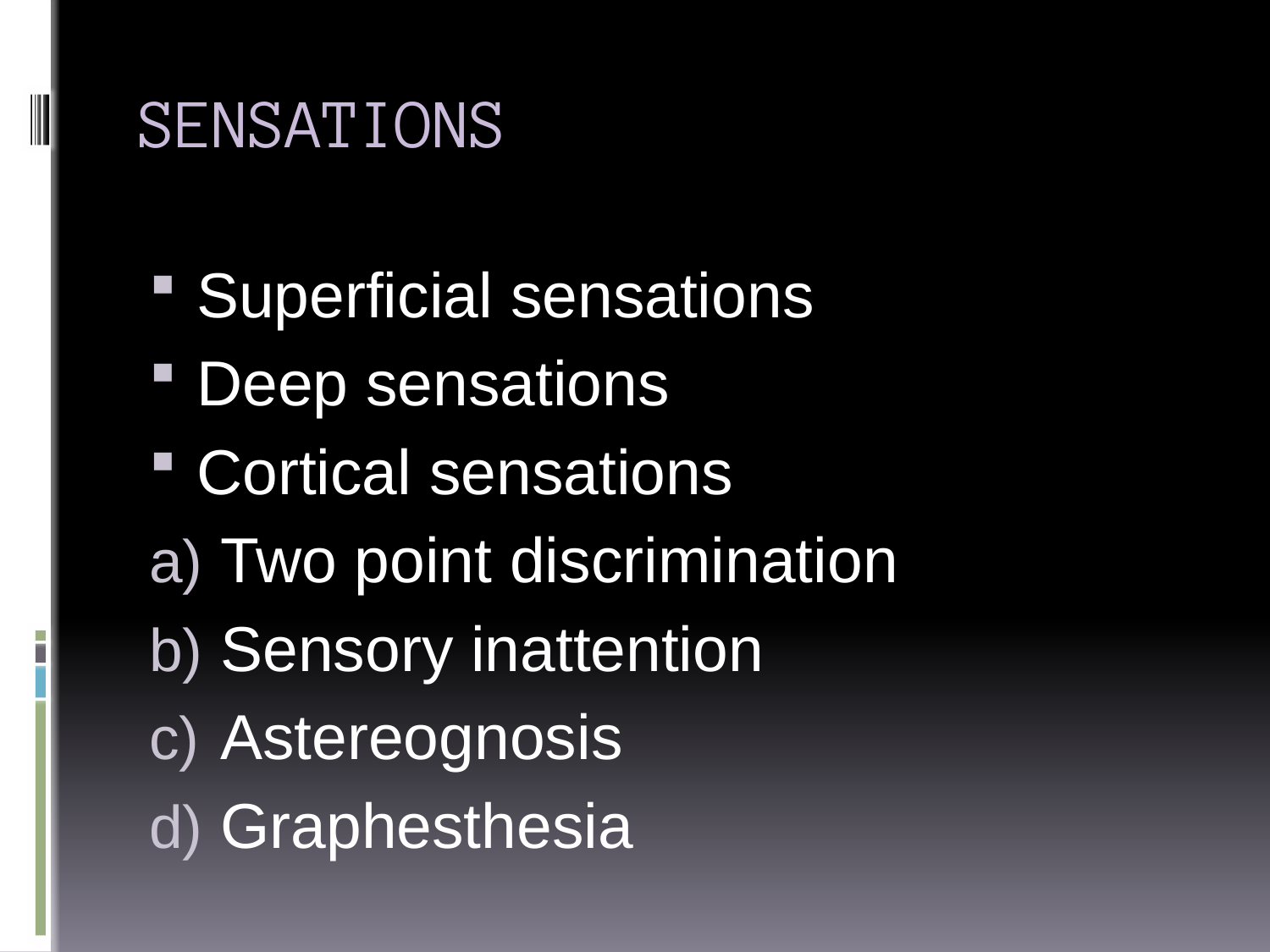

# SENSATIONS
Superficial sensations
Deep sensations
Cortical sensations
Two point discrimination
Sensory inattention
Astereognosis
Graphesthesia